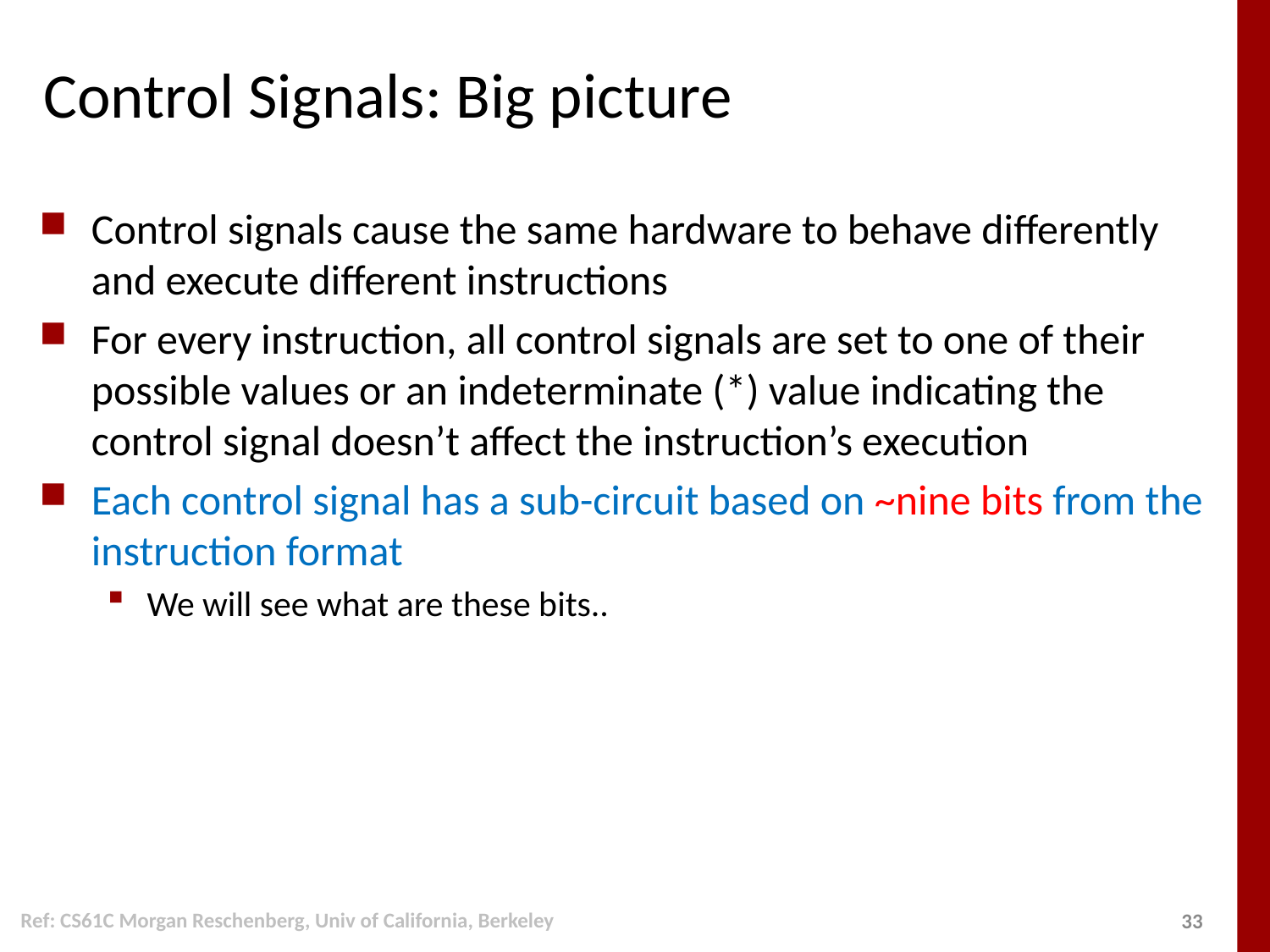

# Control Signals: Big picture
Control signals cause the same hardware to behave differently and execute different instructions
For every instruction, all control signals are set to one of their possible values or an indeterminate (*) value indicating the control signal doesn’t affect the instruction’s execution
Each control signal has a sub-circuit based on ~nine bits from the instruction format
We will see what are these bits..
Ref: CS61C Morgan Reschenberg, Univ of California, Berkeley